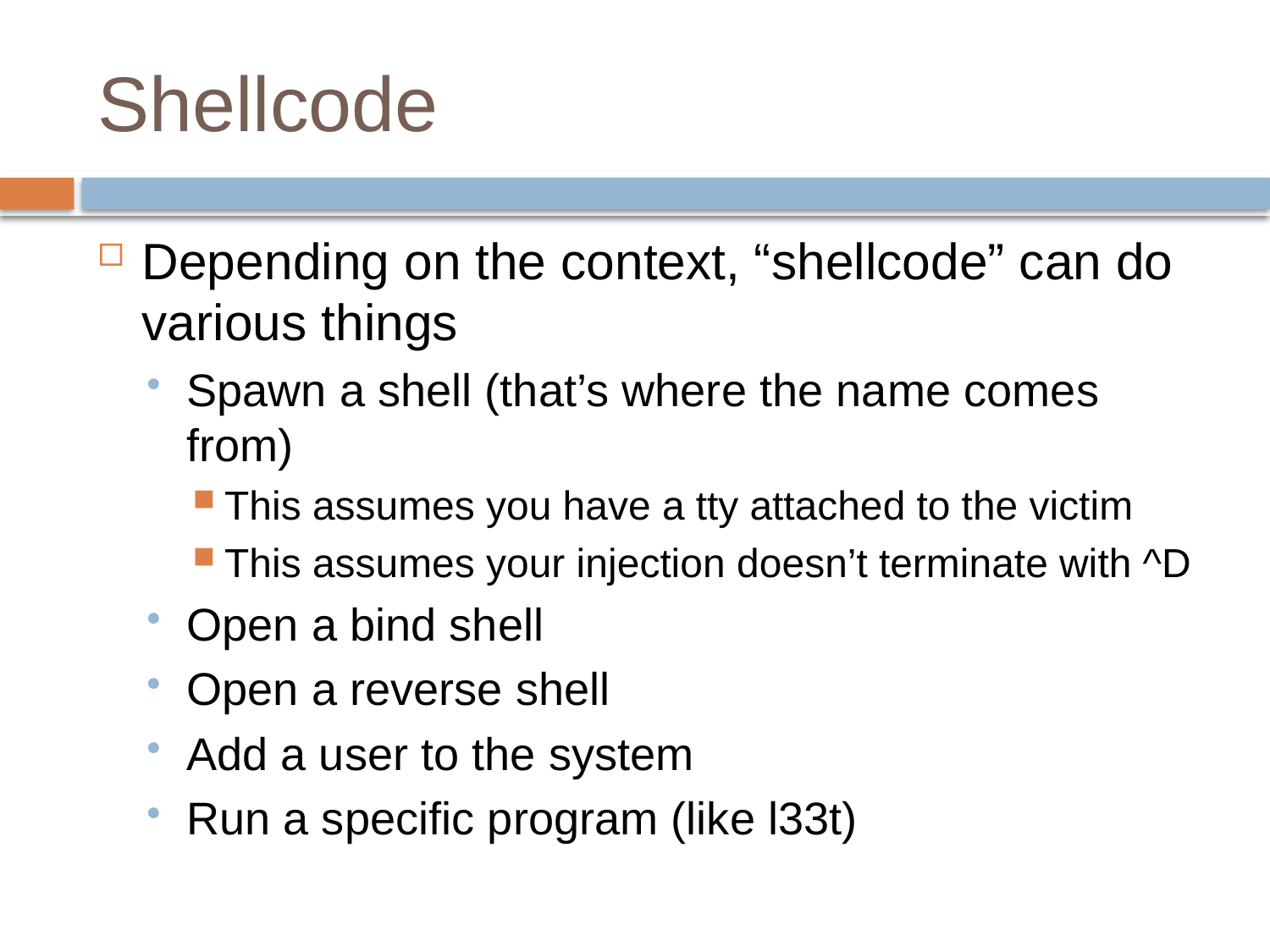

# Shellcode
Depending on the context, “shellcode” can do various things
Spawn a shell (that’s where the name comes from)
This assumes you have a tty attached to the victim
This assumes your injection doesn’t terminate with ^D
Open a bind shell
Open a reverse shell
Add a user to the system
Run a specific program (like l33t)